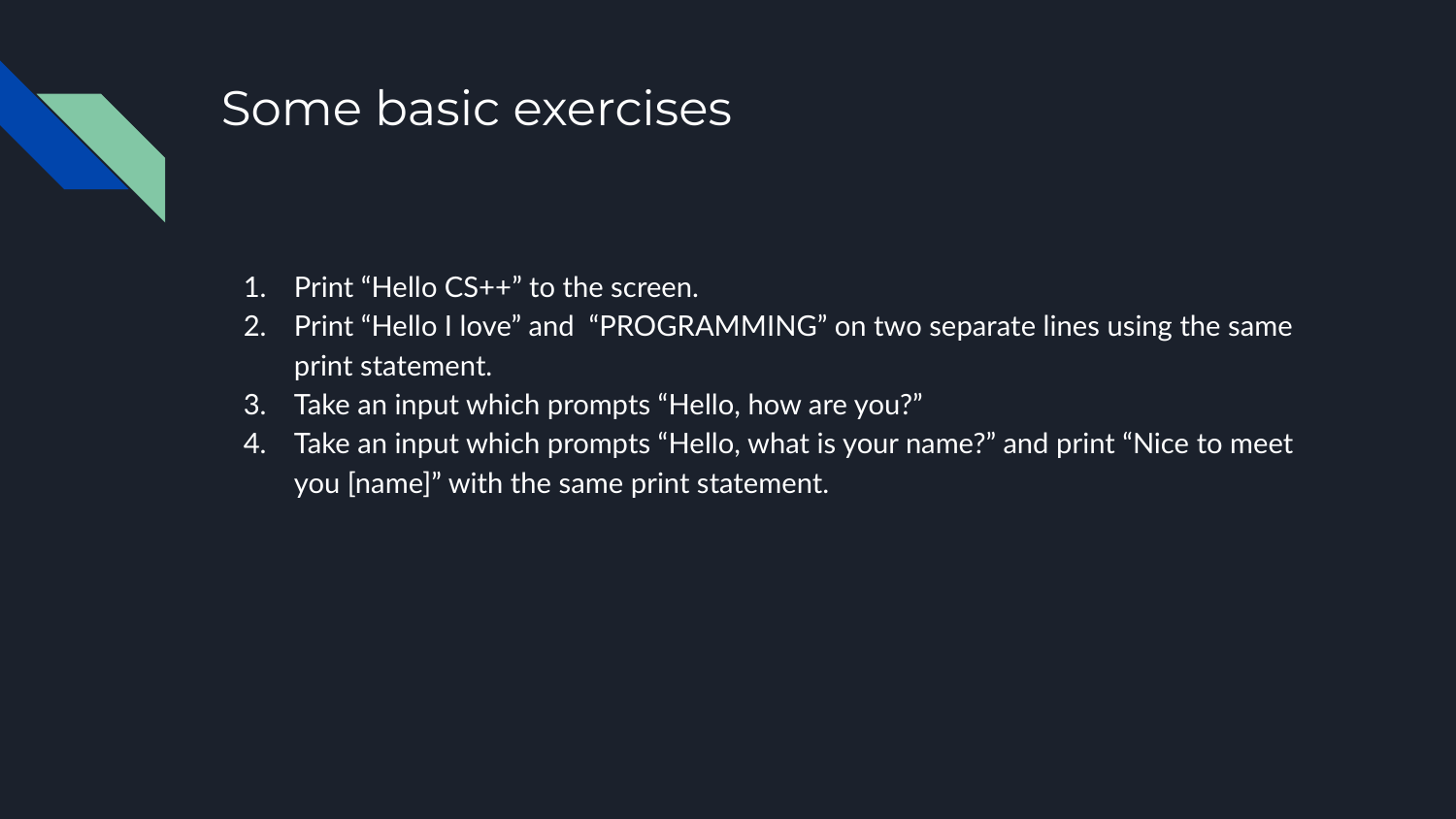

# Some basic exercises
Print “Hello CS++” to the screen.
Print “Hello I love” and  “PROGRAMMING” on two separate lines using the same print statement.
Take an input which prompts “Hello, how are you?”
Take an input which prompts “Hello, what is your name?” and print “Nice to meet you [name]” with the same print statement.